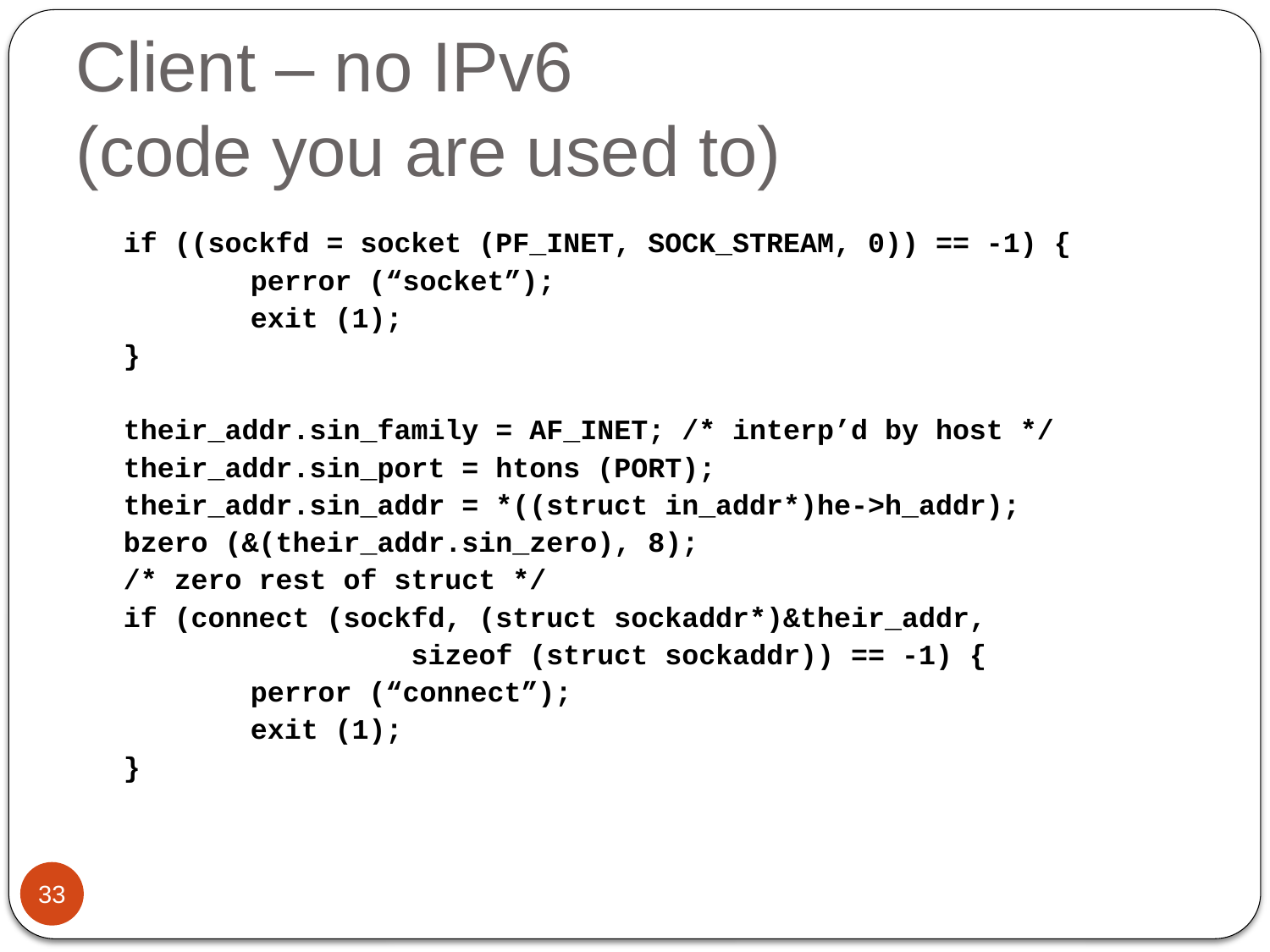

# Client – no IPv6 (code you are used to)
	if ((sockfd = socket (PF_INET, SOCK_STREAM, 0)) == -1) {
		perror (“socket”);
		exit (1);
	}

	their_addr.sin_family = AF_INET; /* interp’d by host */
	their_addr.sin_port = htons (PORT);
	their_addr.sin_addr = *((struct in_addr*)he->h_addr);
	bzero (&(their_addr.sin_zero), 8);
	/* zero rest of struct */
	if (connect (sockfd, (struct sockaddr*)&their_addr,
			  sizeof (struct sockaddr)) == -1) {
		perror (“connect”);
		exit (1);
	}
33